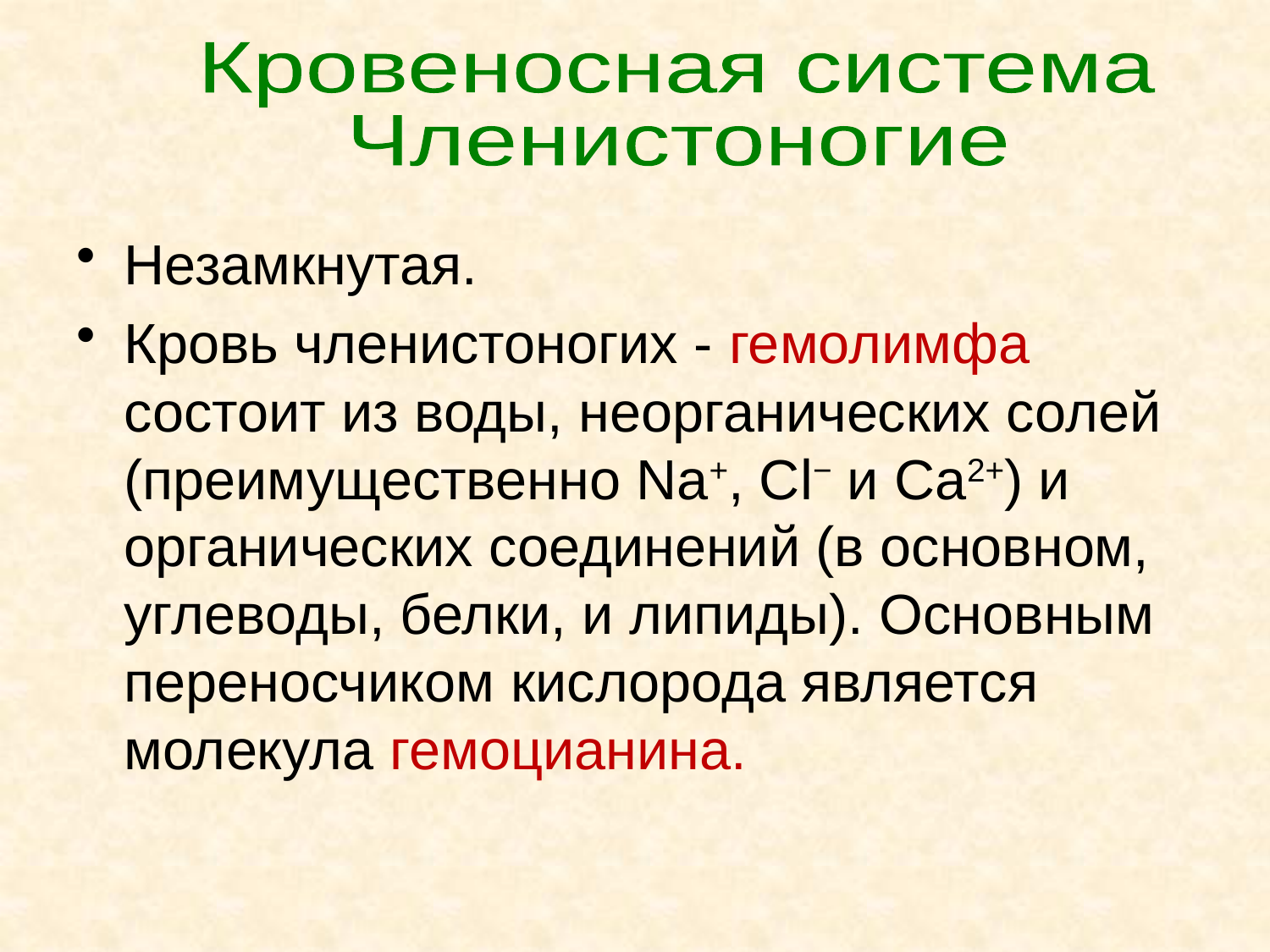

Кровеносная система
Членистоногие
Незамкнутая.
Кровь членистоногих - гемолимфа состоит из воды, неорганических солей (преимущественно Na+, Cl− и Ca2+) и органических соединений (в основном, углеводы, белки, и липиды). Основным переносчиком кислорода является молекула гемоцианина.